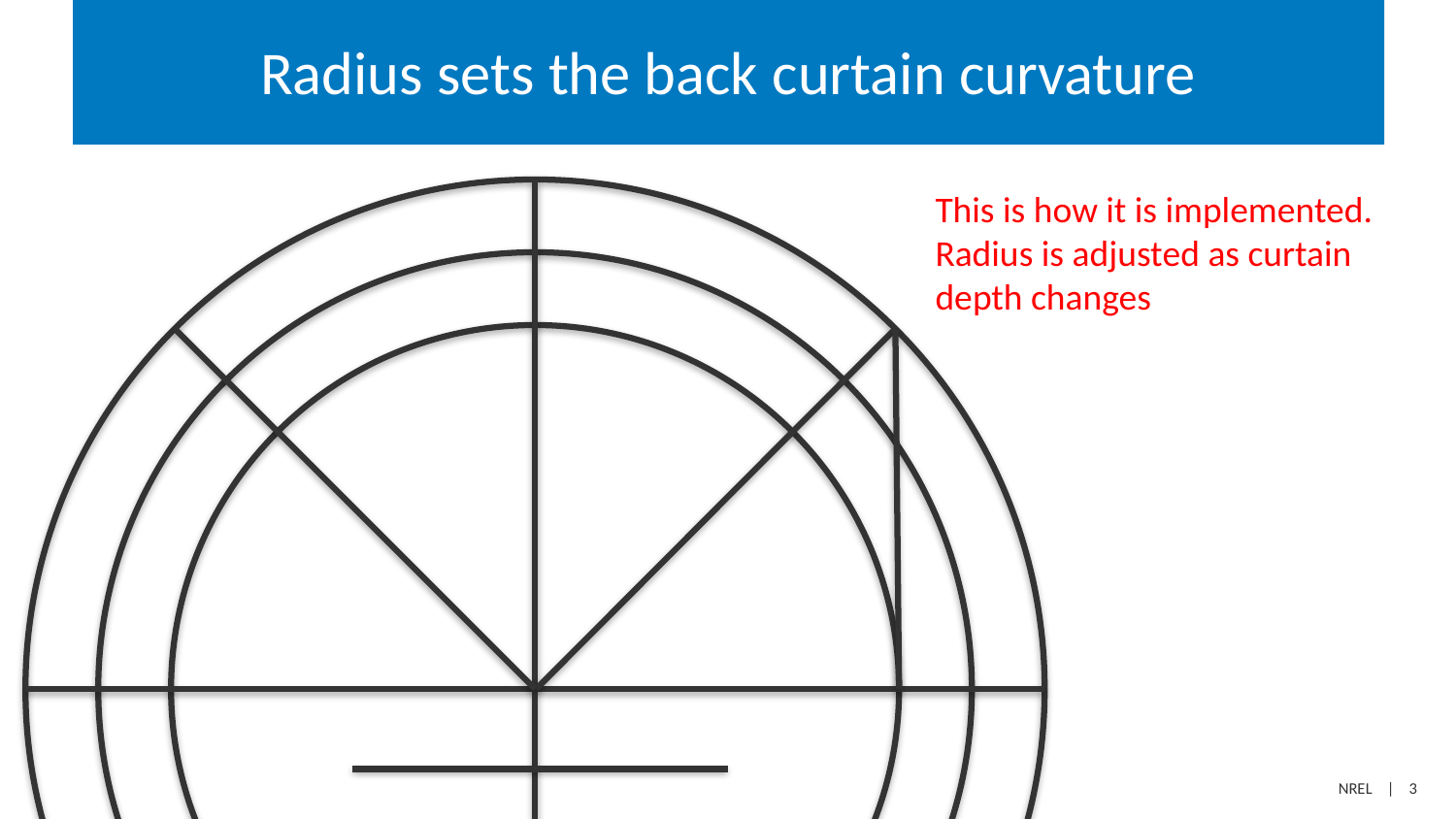

# Radius sets the back curtain curvature
This is how it is implemented.
Radius is adjusted as curtain depth changes